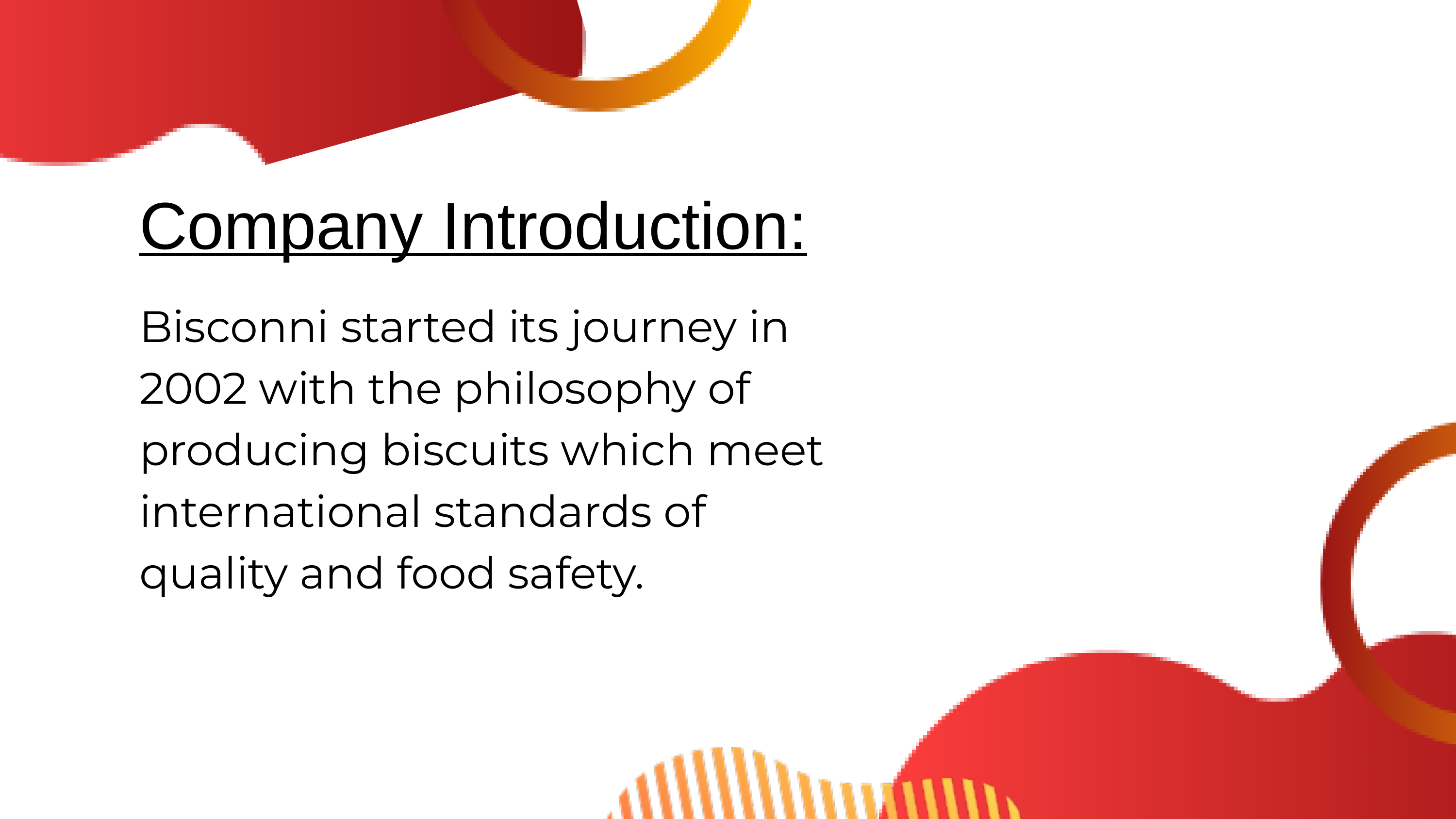

Company Introduction:
Bisconni started its journey in 2002 with the philosophy of producing biscuits which meet international standards of quality and food safety.